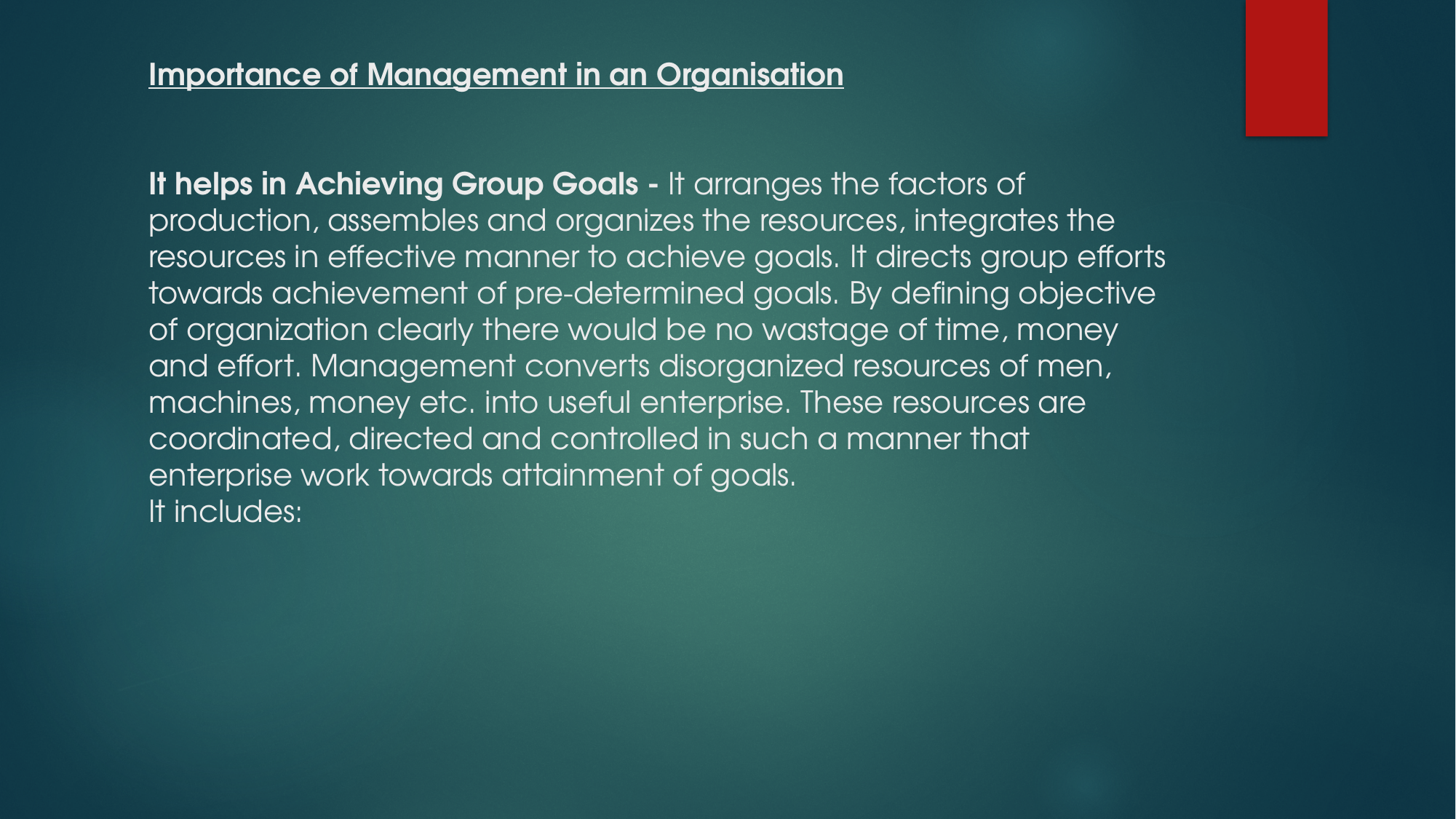

# Importance of Management in an Organisation It helps in Achieving Group Goals - It arranges the factors of production, assembles and organizes the resources, integrates the resources in effective manner to achieve goals. It directs group efforts towards achievement of pre-determined goals. By defining objective of organization clearly there would be no wastage of time, money and effort. Management converts disorganized resources of men, machines, money etc. into useful enterprise. These resources are coordinated, directed and controlled in such a manner that enterprise work towards attainment of goals. It includes: